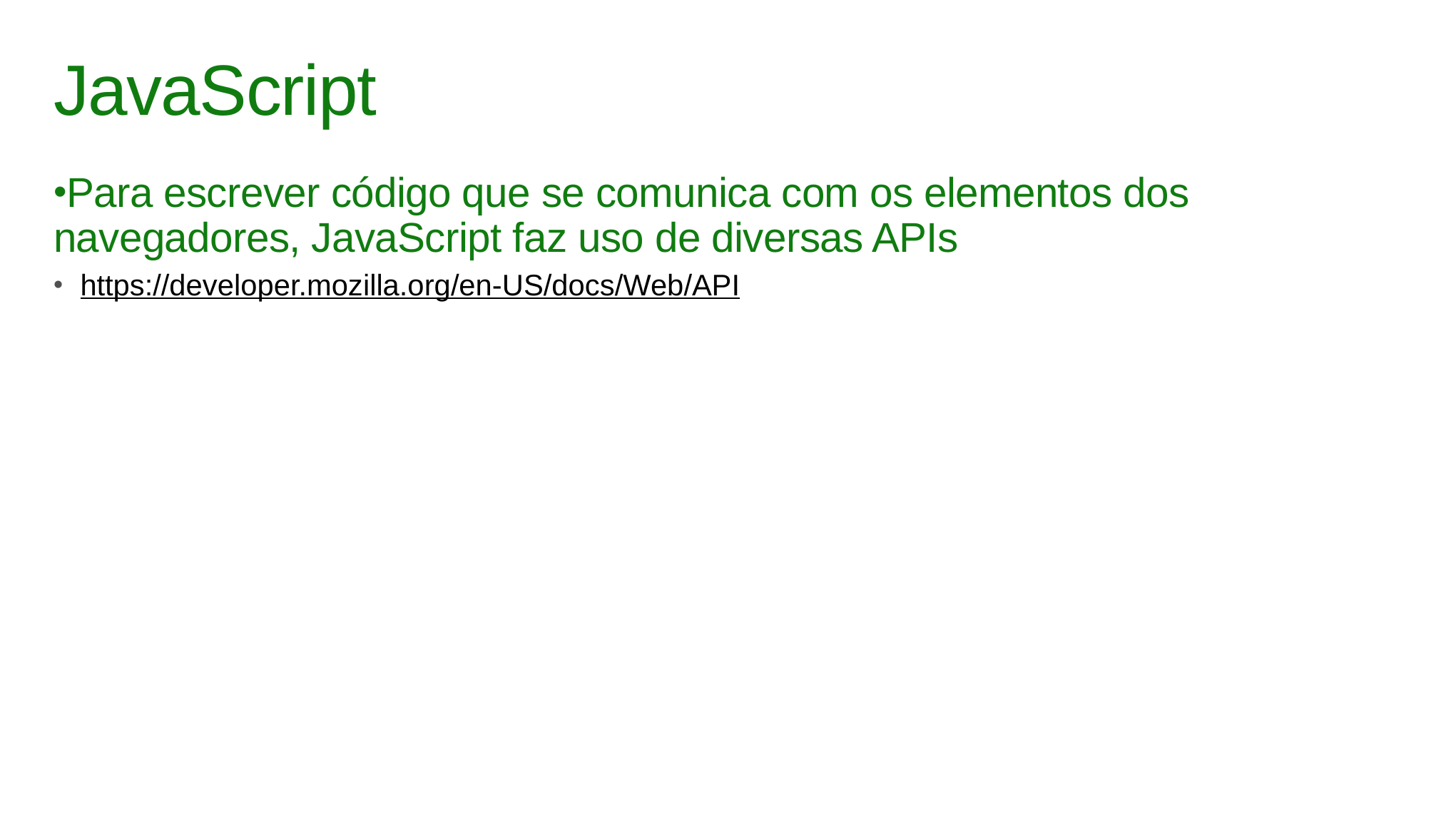

# JavaScript
Para escrever código que se comunica com os elementos dos navegadores, JavaScript faz uso de diversas APIs
https://developer.mozilla.org/en-US/docs/Web/API